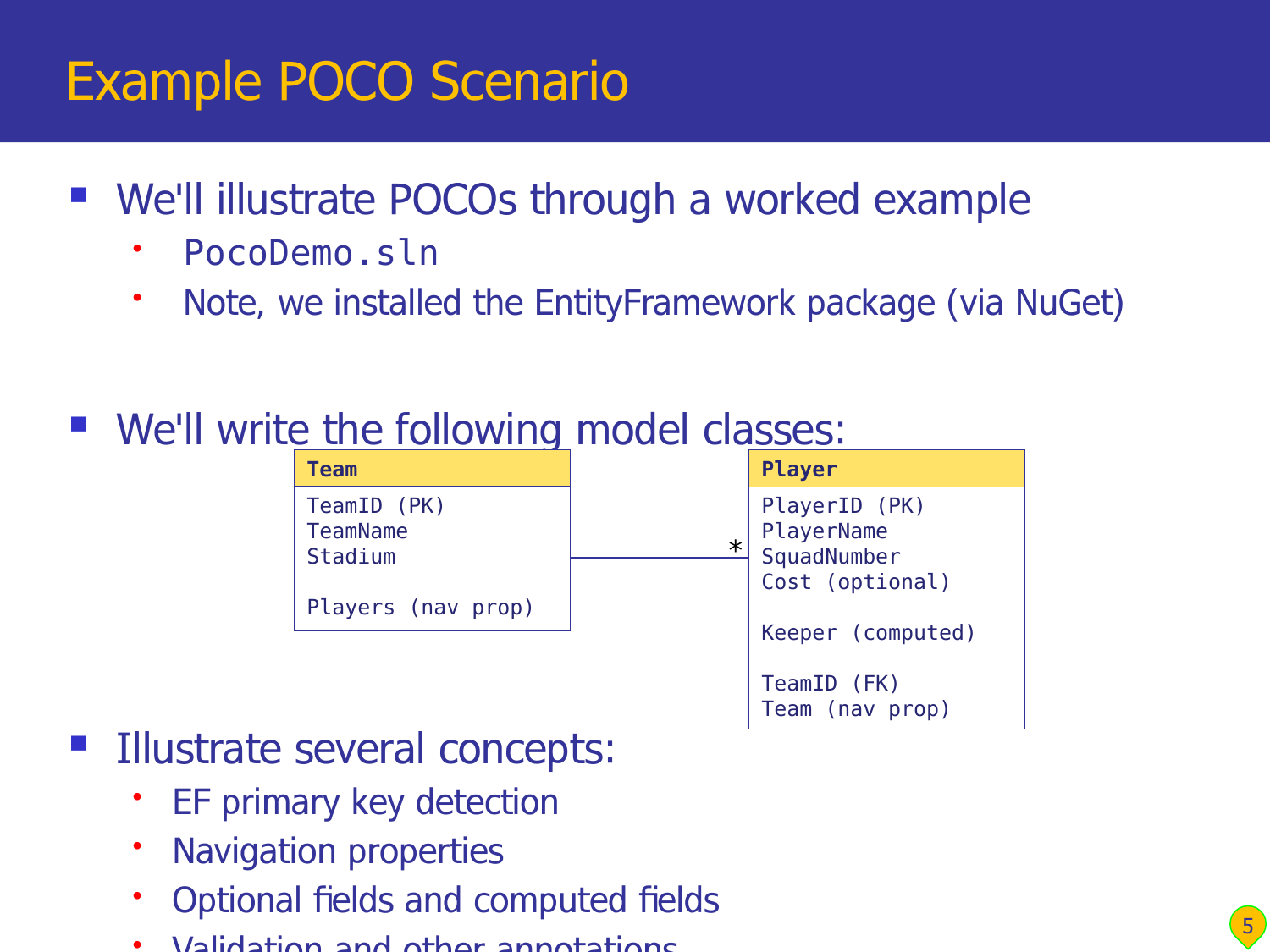

# Example POCO Scenario
We'll illustrate POCOs through a worked example
 PocoDemo.sln
 Note, we installed the EntityFramework package (via NuGet)

We'll write the following model classes:

Illustrate several concepts:
EF primary key detection
Navigation properties
Optional fields and computed fields
Validation and other annotations
Team
Player
TeamID (PK)
TeamName
Stadium

Players (nav prop)
PlayerID (PK)
PlayerName
SquadNumber
Cost (optional)

Keeper (computed)

TeamID (FK)
Team (nav prop)

*
5